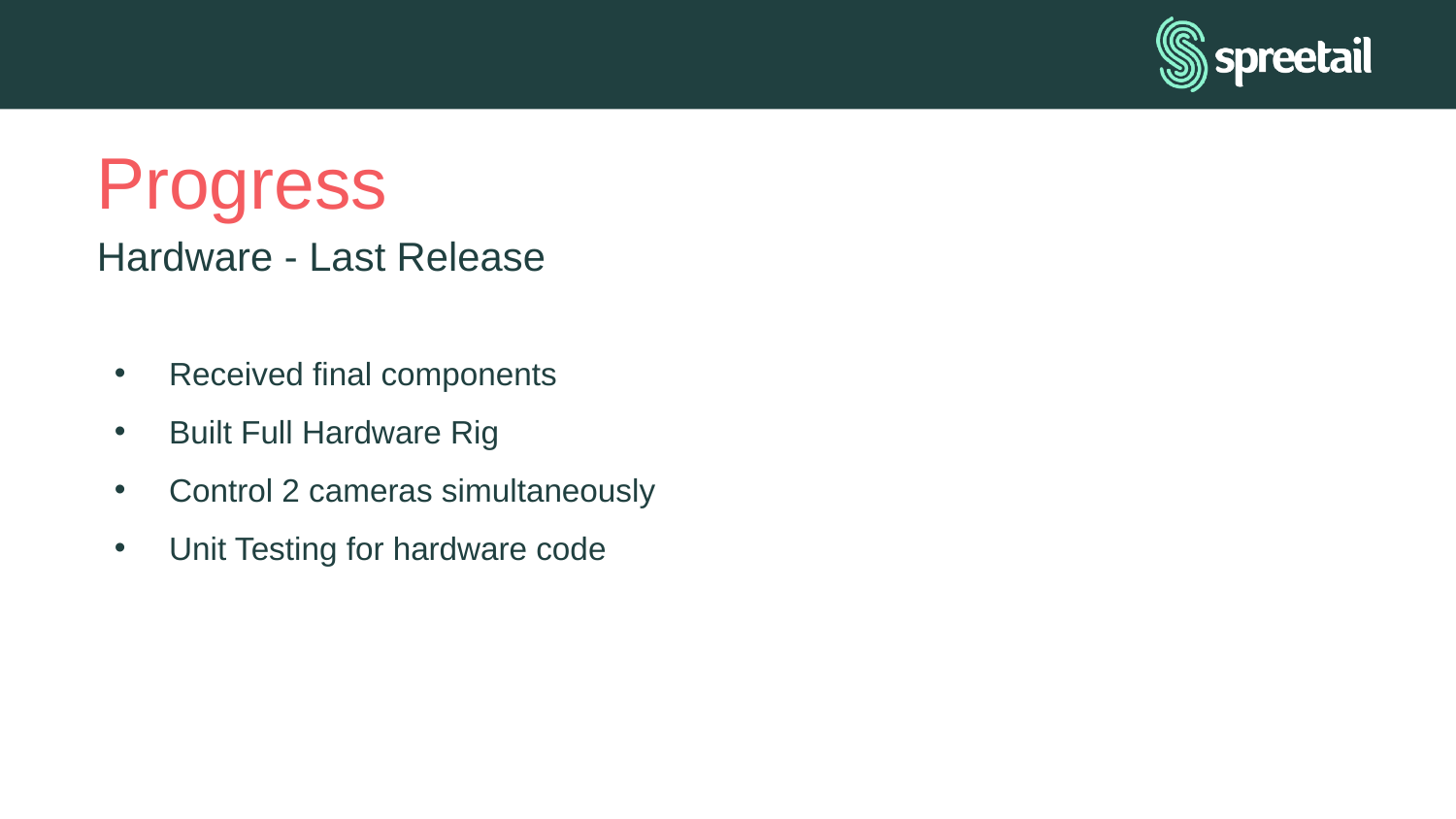

# Progress
Hardware - Last Release
Received final components
Built Full Hardware Rig
Control 2 cameras simultaneously
Unit Testing for hardware code